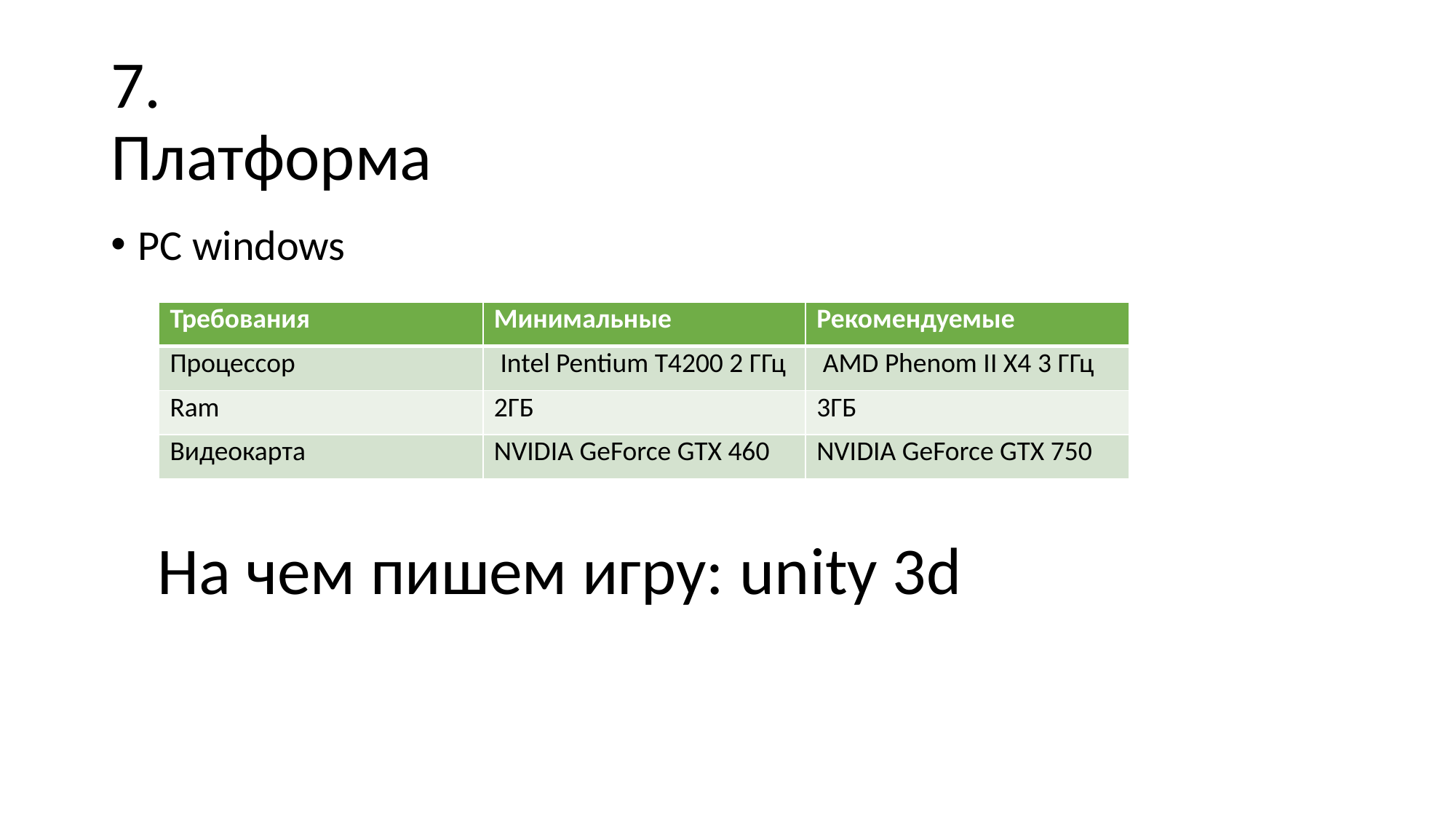

# 7. Платформа
PC windows

| Требования | Минимальные | Рекомендуемые |
| --- | --- | --- |
| Процессор | Intel Pentium T4200 2 ГГц | AMD Phenom II X4 3 ГГц |
| Ram | 2ГБ | 3ГБ |
| Видеокарта | NVIDIA GeForce GTX 460 | NVIDIA GeForce GTX 750 |
На чем пишем игру: unity 3d